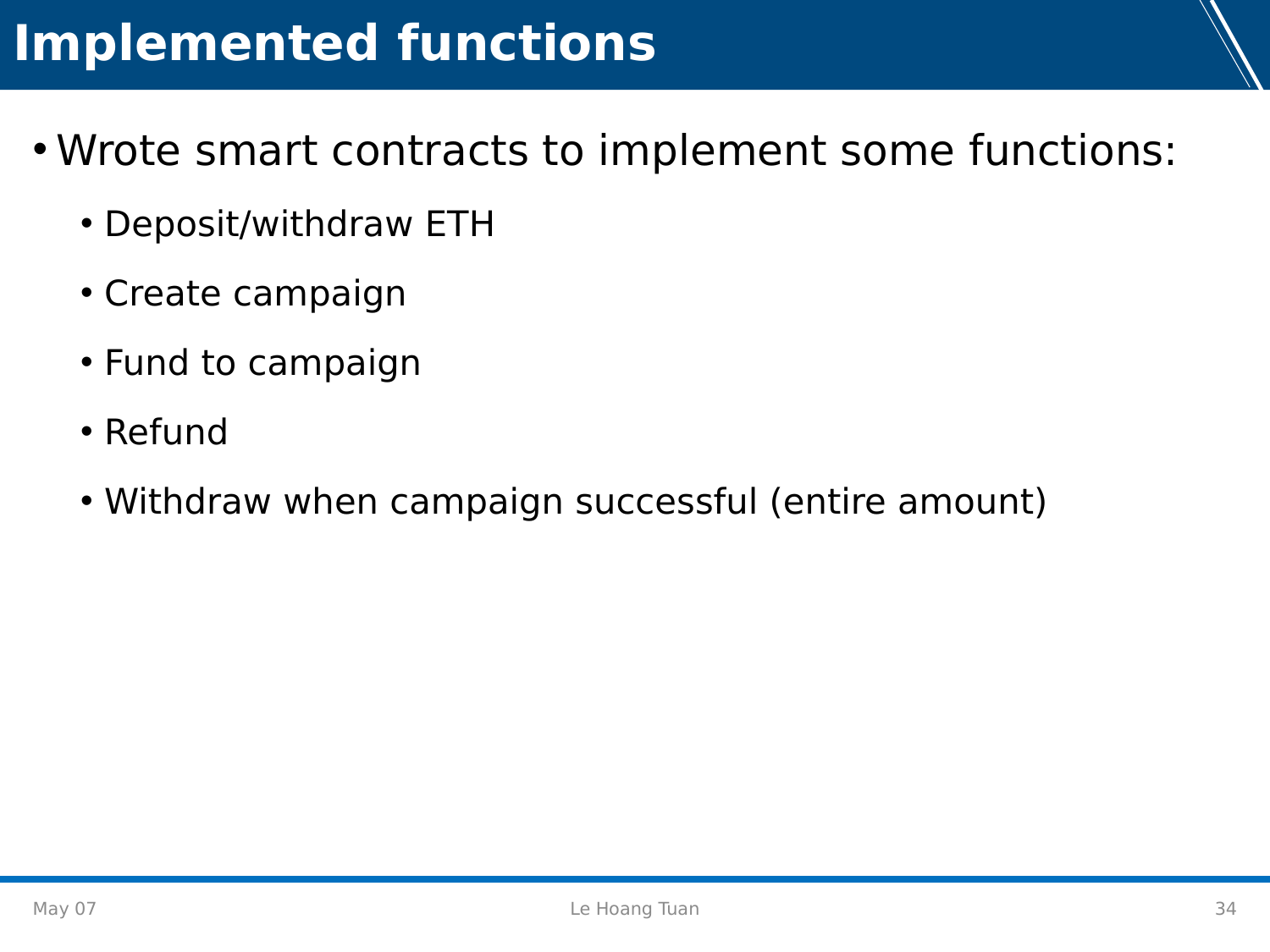

Implemented functions
Wrote smart contracts to implement some functions:
Deposit/withdraw ETH
Create campaign
Fund to campaign
Refund
Withdraw when campaign successful (entire amount)

May 07
Le Hoang Tuan
34